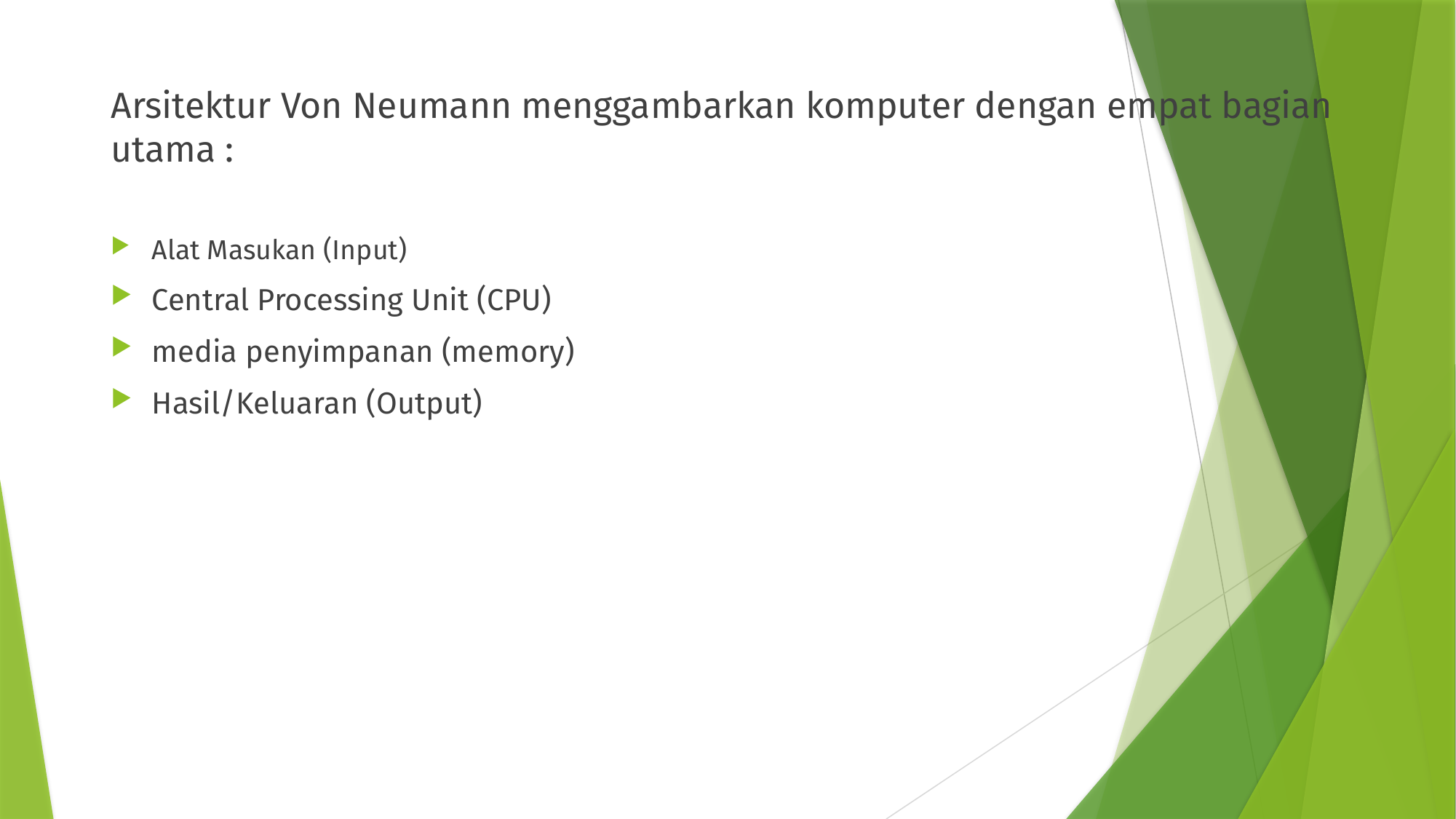

Arsitektur Von Neumann menggambarkan komputer dengan empat bagian utama :

Alat Masukan (Input)
Central Processing Unit (CPU)
media penyimpanan (memory)
Hasil/Keluaran (Output)

#